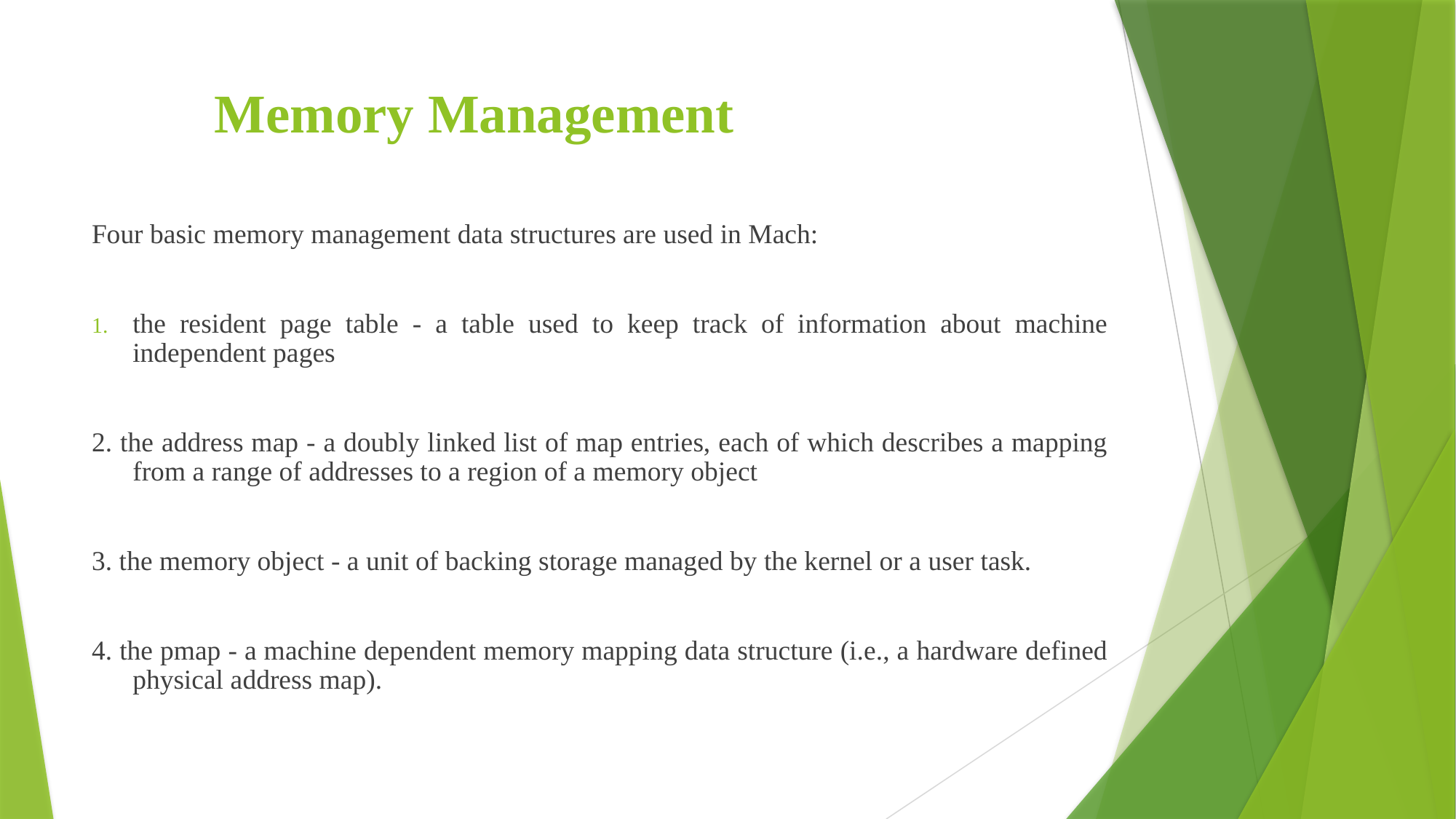

# Memory Management
Four basic memory management data structures are used in Mach:

the resident page table - a table used to keep track of information about machine independent pages

2. the address map - a doubly linked list of map entries, each of which describes a mapping from a range of addresses to a region of a memory object

3. the memory object - a unit of backing storage managed by the kernel or a user task.

4. the pmap - a machine dependent memory mapping data structure (i.e., a hardware defined physical address map).